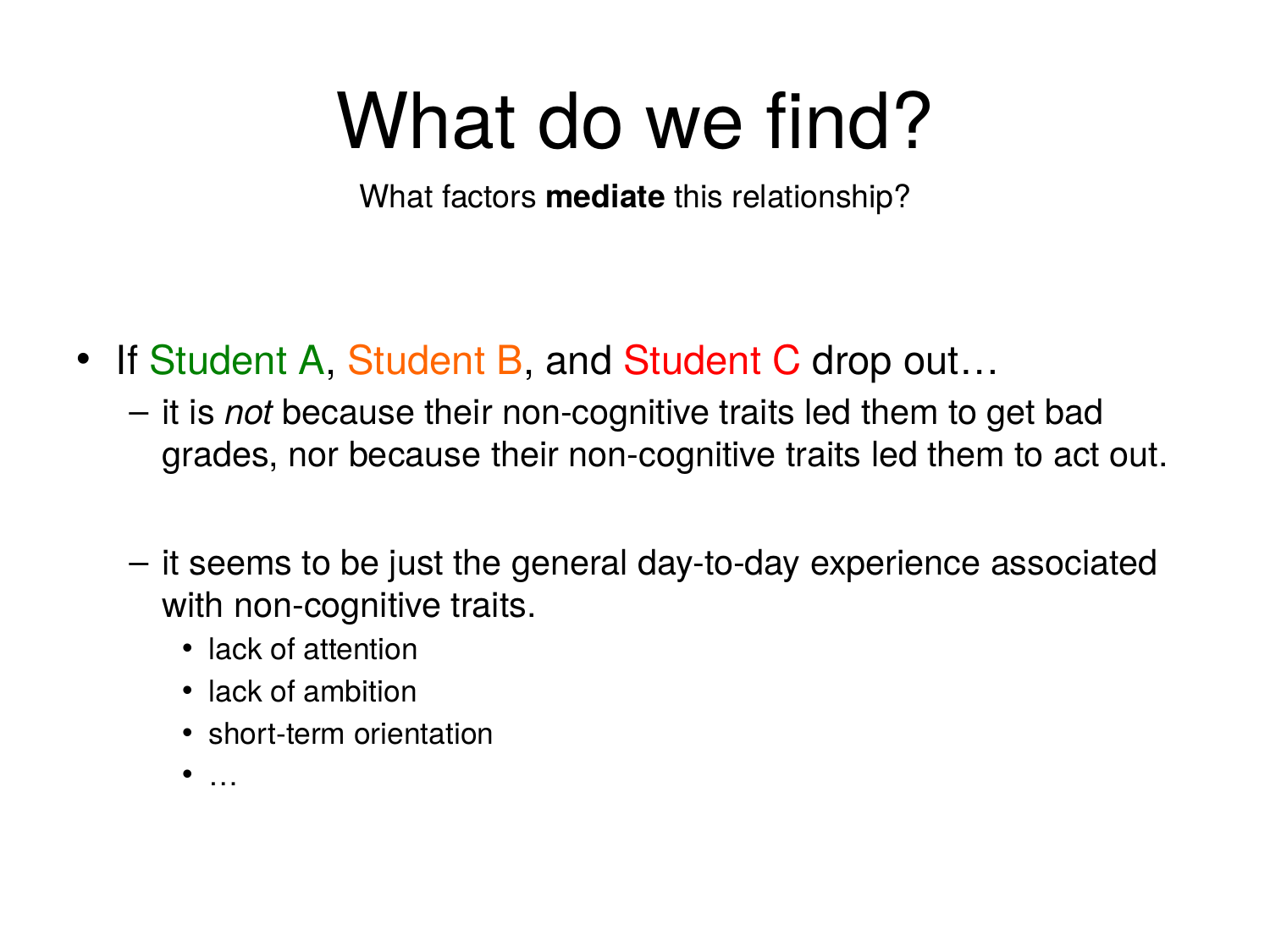

What do we find?
What factors mediate this relationship?

If Student A, Student B, and Student C drop out…
it is not because their non-cognitive traits led them to get bad grades, nor because their non-cognitive traits led them to act out.

it seems to be just the general day-to-day experience associated with non-cognitive traits.
lack of attention
lack of ambition
short-term orientation
…